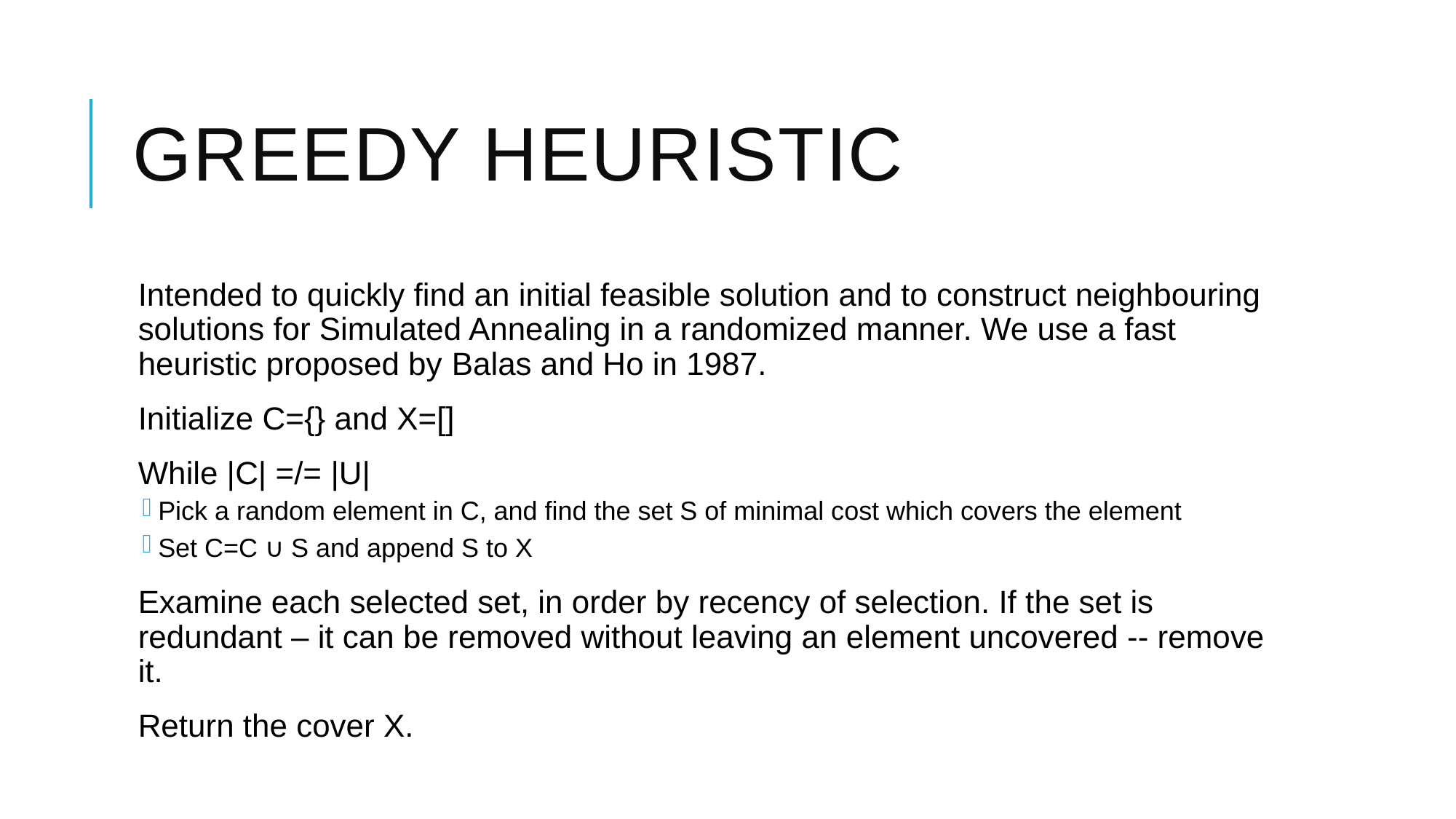

# Greedy Heuristic
Intended to quickly find an initial feasible solution and to construct neighbouring solutions for Simulated Annealing in a randomized manner. We use a fast heuristic proposed by Balas and Ho in 1987.
Initialize C={} and X=[]
While |C| =/= |U|
Pick a random element in C, and find the set S of minimal cost which covers the element
Set C=C ∪ S and append S to X
Examine each selected set, in order by recency of selection. If the set is redundant – it can be removed without leaving an element uncovered -- remove it.
Return the cover X.